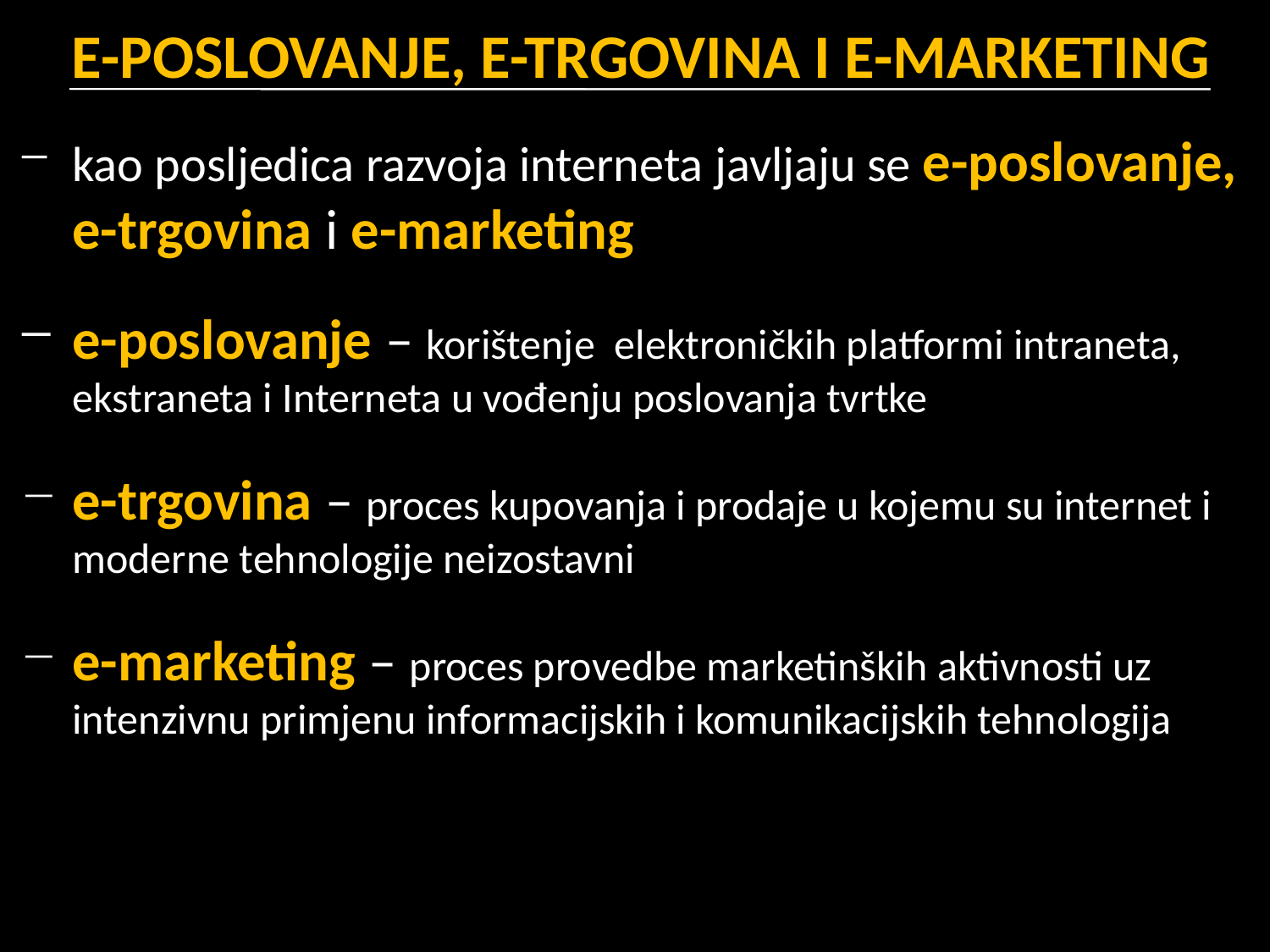

# E-POSLOVANJE, E-TRGOVINA I E-MARKETING
kao posljedica razvoja interneta javljaju se e-poslovanje, e-trgovina i e-marketing
e-poslovanje – korištenje  elektroničkih platformi intraneta, ekstraneta i Interneta u vođenju poslovanja tvrtke
e-trgovina – proces kupovanja i prodaje u kojemu su internet i moderne tehnologije neizostavni
e-marketing – proces provedbe marketinških aktivnosti uz intenzivnu primjenu informacijskih i komunikacijskih tehnologija